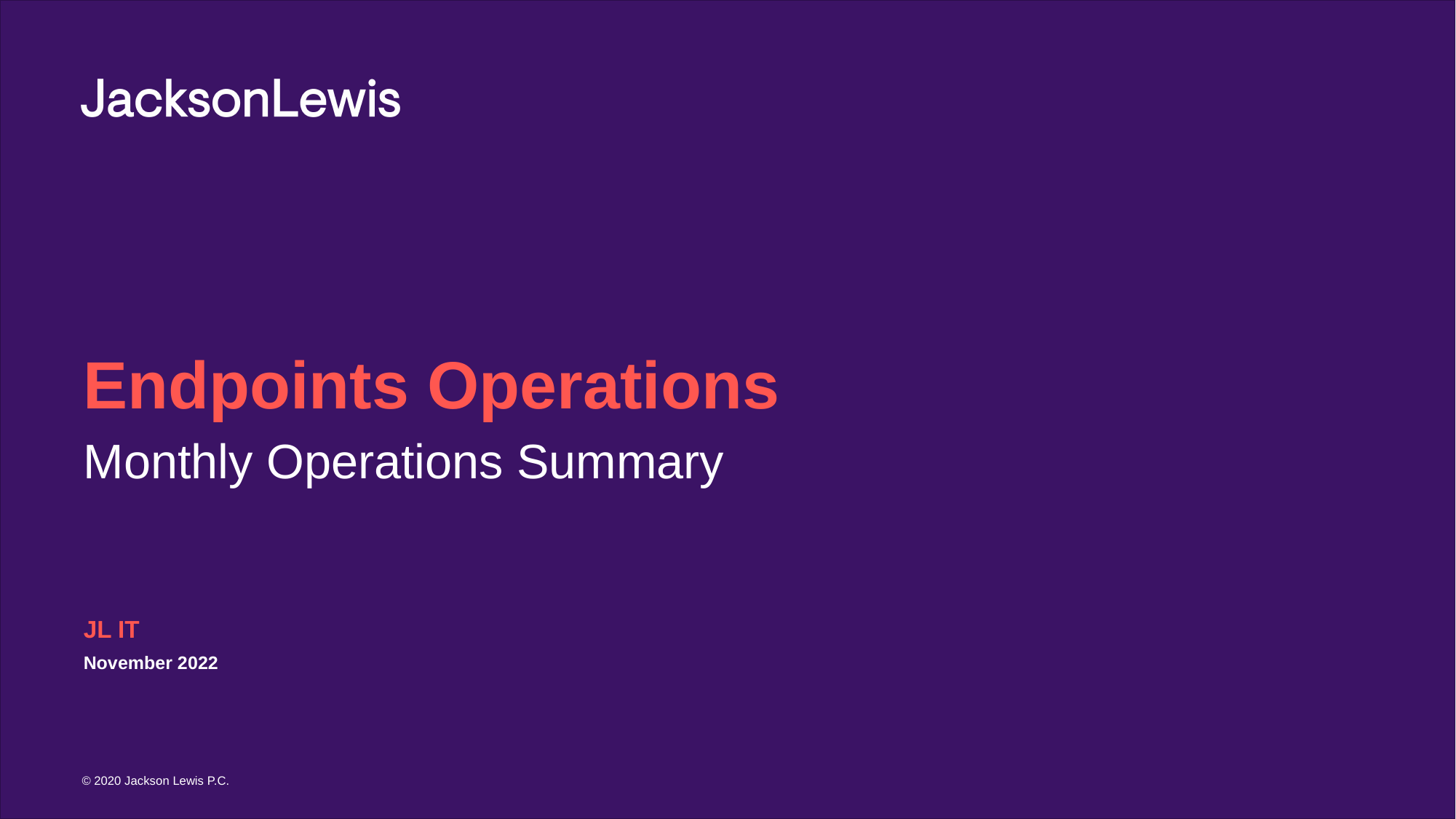

# Endpoints Operations
Monthly Operations Summary
JL IT
November 2022